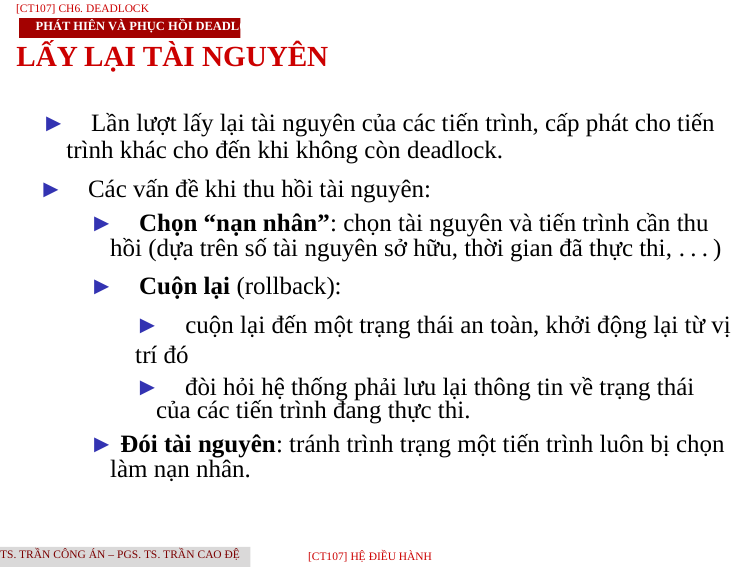

[CT107] Ch6. Deadlock
Phát hiên VÀ phục hồi deadlock
LẤY LẠI TÀI NGUYÊN
►    Lần lượt lấy lại tài nguyên của các tiến trình, cấp phát cho tiến trình khác cho đến khi không còn deadlock.
►    Các vấn đề khi thu hồi tài nguyên:
►    Chọn “nạn nhân”: chọn tài nguyên và tiến trình cần thu hồi (dựa trên số tài nguyên sở hữu, thời gian đã thực thi, ...)
►    Cuộn lại (rollback):
►    cuộn lại đến một trạng thái an toàn, khởi động lại từ vị trí đó
►    đòi hỏi hệ thống phải lưu lại thông tin về trạng thái của các tiến trình đang thực thi.
► Đói tài nguyên: tránh trình trạng một tiến trình luôn bị chọn làm nạn nhân.
TS. Trần Công Án – PGS. TS. Trần Cao Đệ
[CT107] HỆ điều hành